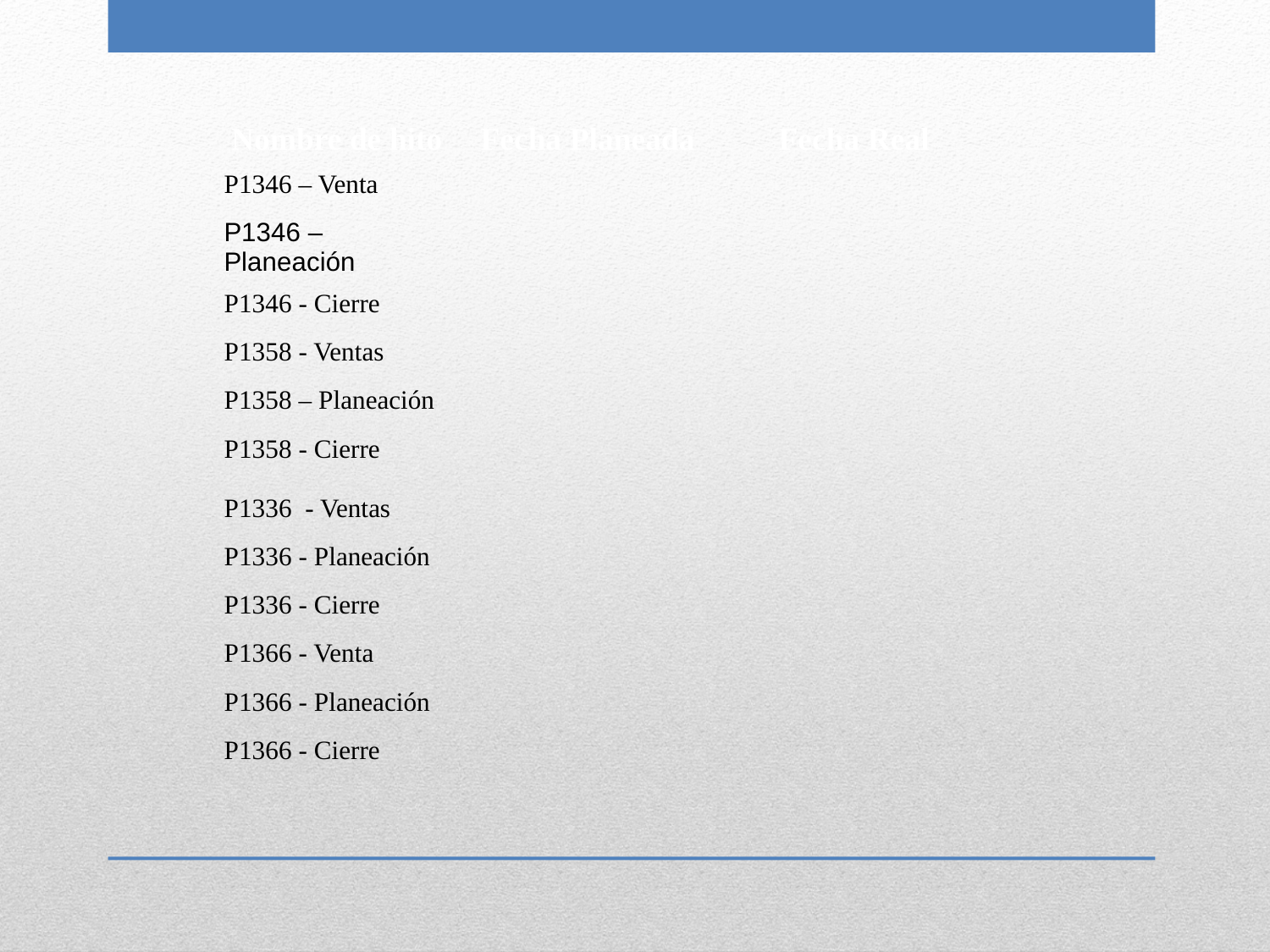

| Nombre de hito | Fecha Planeada | Fecha Real |
| --- | --- | --- |
| P1346 – Venta |  |  |
| P1346 – Planeación |  |  |
| P1346 - Cierre |  |  |
| P1358 - Ventas |  |  |
| P1358 – Planeación |  |  |
| P1358 - Cierre |  |  |
| P1336 - Ventas |  |  |
| P1336 - Planeación |  |  |
| P1336 - Cierre |  |  |
| P1366 - Venta |  |  |
| P1366 - Planeación |  |  |
| P1366 - Cierre |  |  |